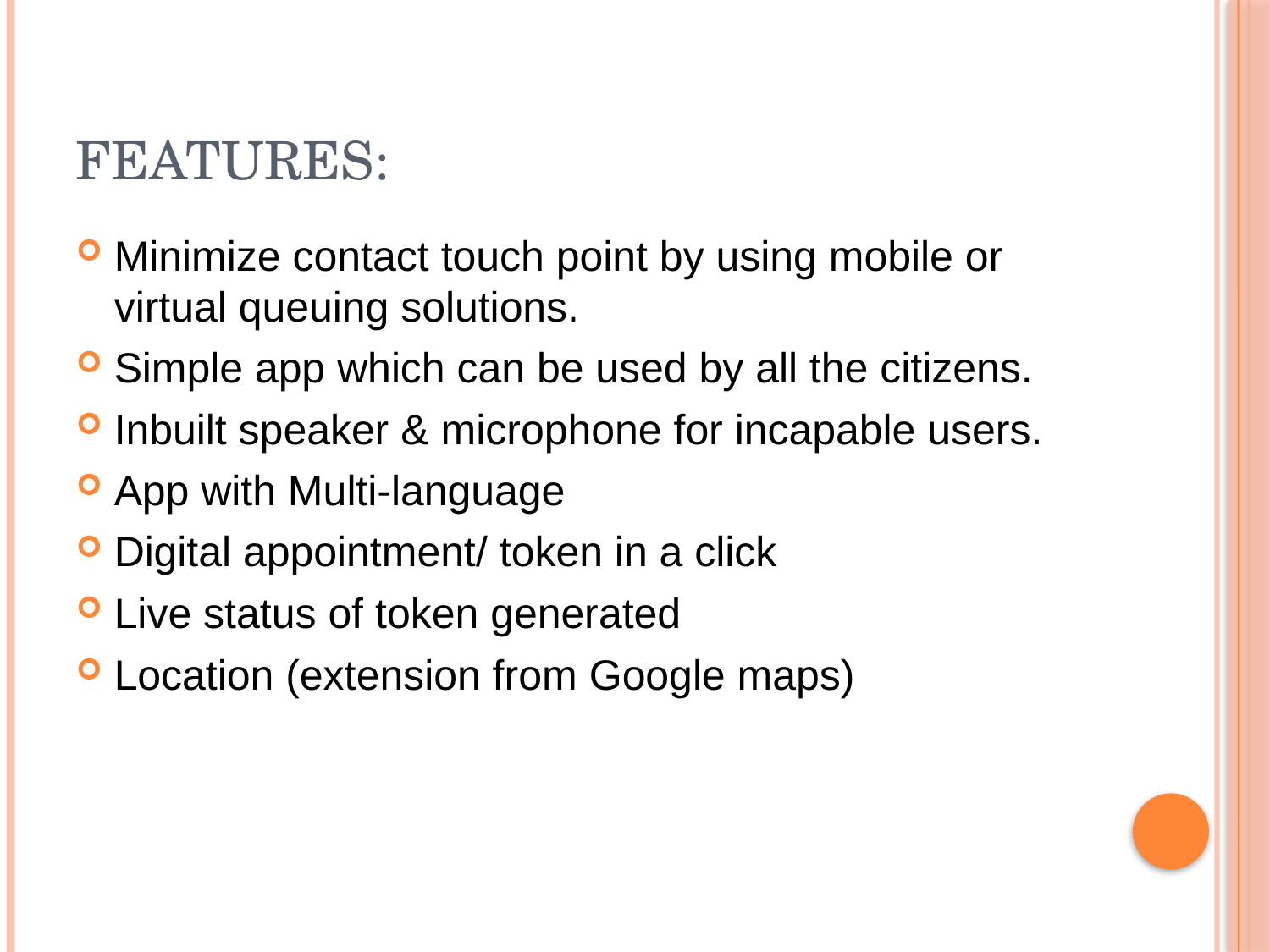

# Features:
Minimize contact touch point by using mobile or virtual queuing solutions.
Simple app which can be used by all the citizens.
Inbuilt speaker & microphone for incapable users.
App with Multi-language
Digital appointment/ token in a click
Live status of token generated
Location (extension from Google maps)